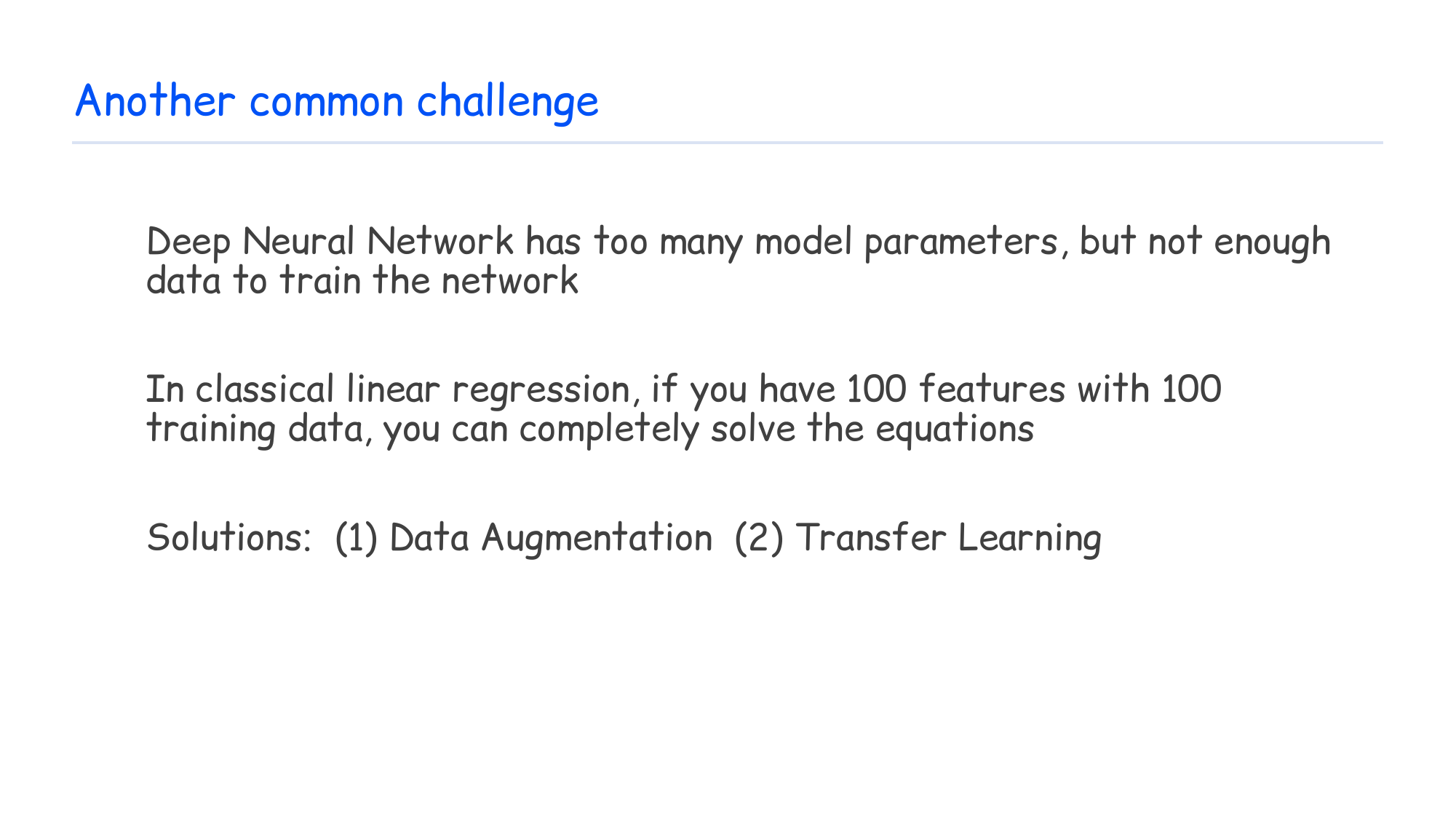

# Another common challenge
Deep Neural Network has too many model parameters, but not enough data to train the network

In classical linear regression, if you have 100 features with 100 training data, you can completely solve the equations

Solutions:  (1) Data Augmentation  (2) Transfer Learning